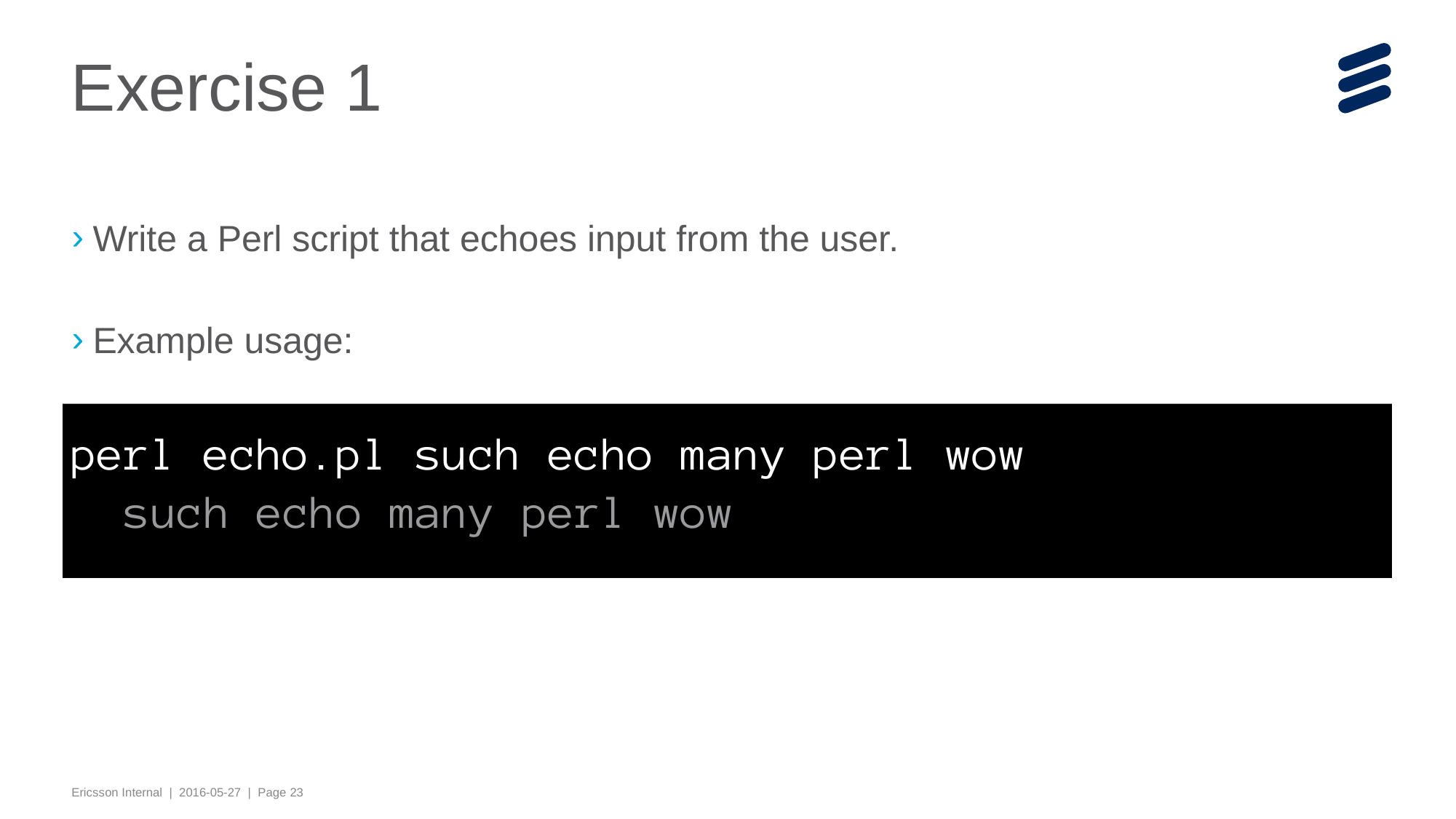

# Exercise 1
Write a Perl script that echoes input from the user.

Example usage:

perl echo.pl such echo many perl wow
  such echo many perl wow